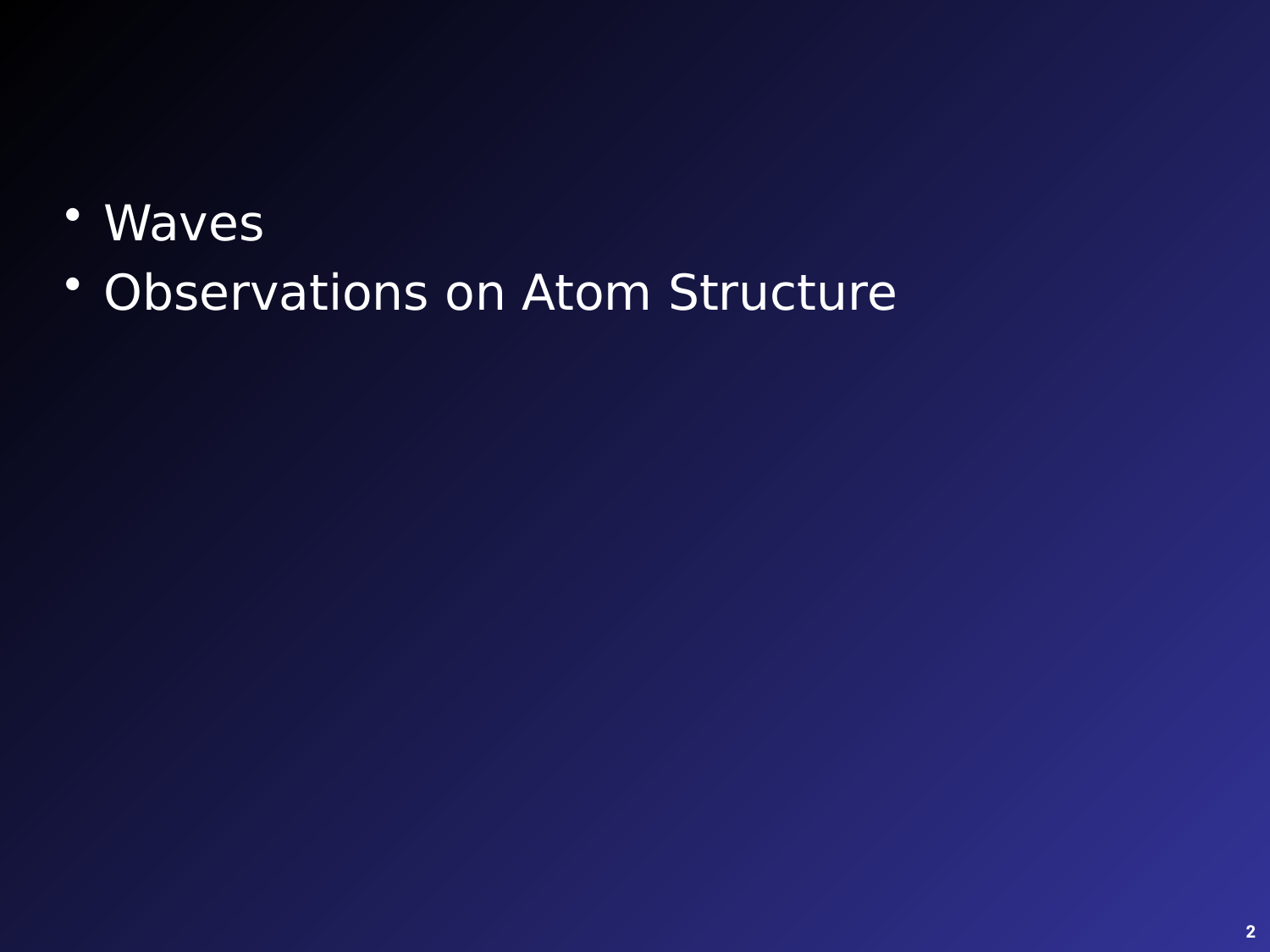

#
Waves
Observations on Atom Structure

2